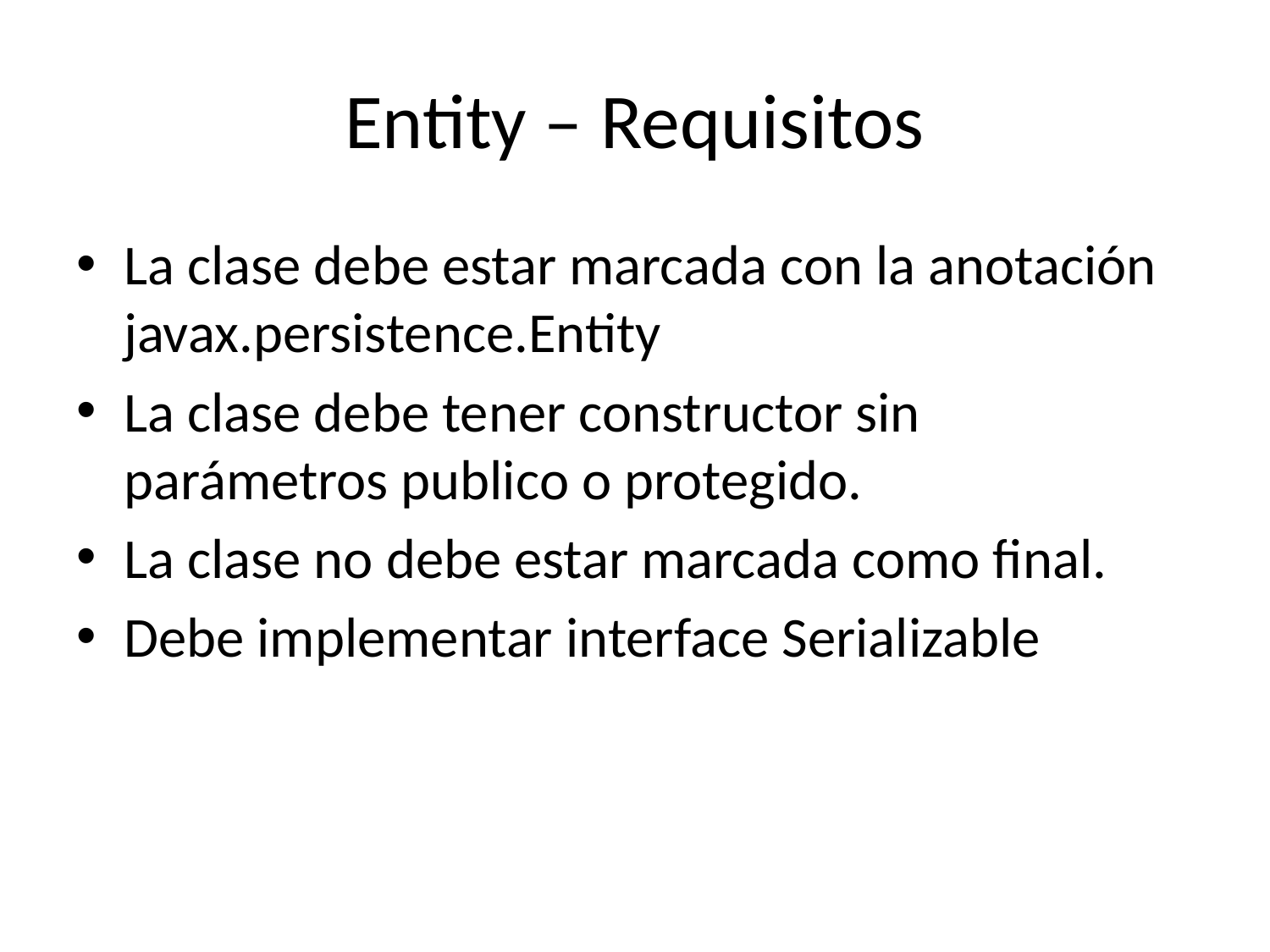

# Entity – Requisitos
La clase debe estar marcada con la anotación javax.persistence.Entity
La clase debe tener constructor sin parámetros publico o protegido.
La clase no debe estar marcada como final.
Debe implementar interface Serializable